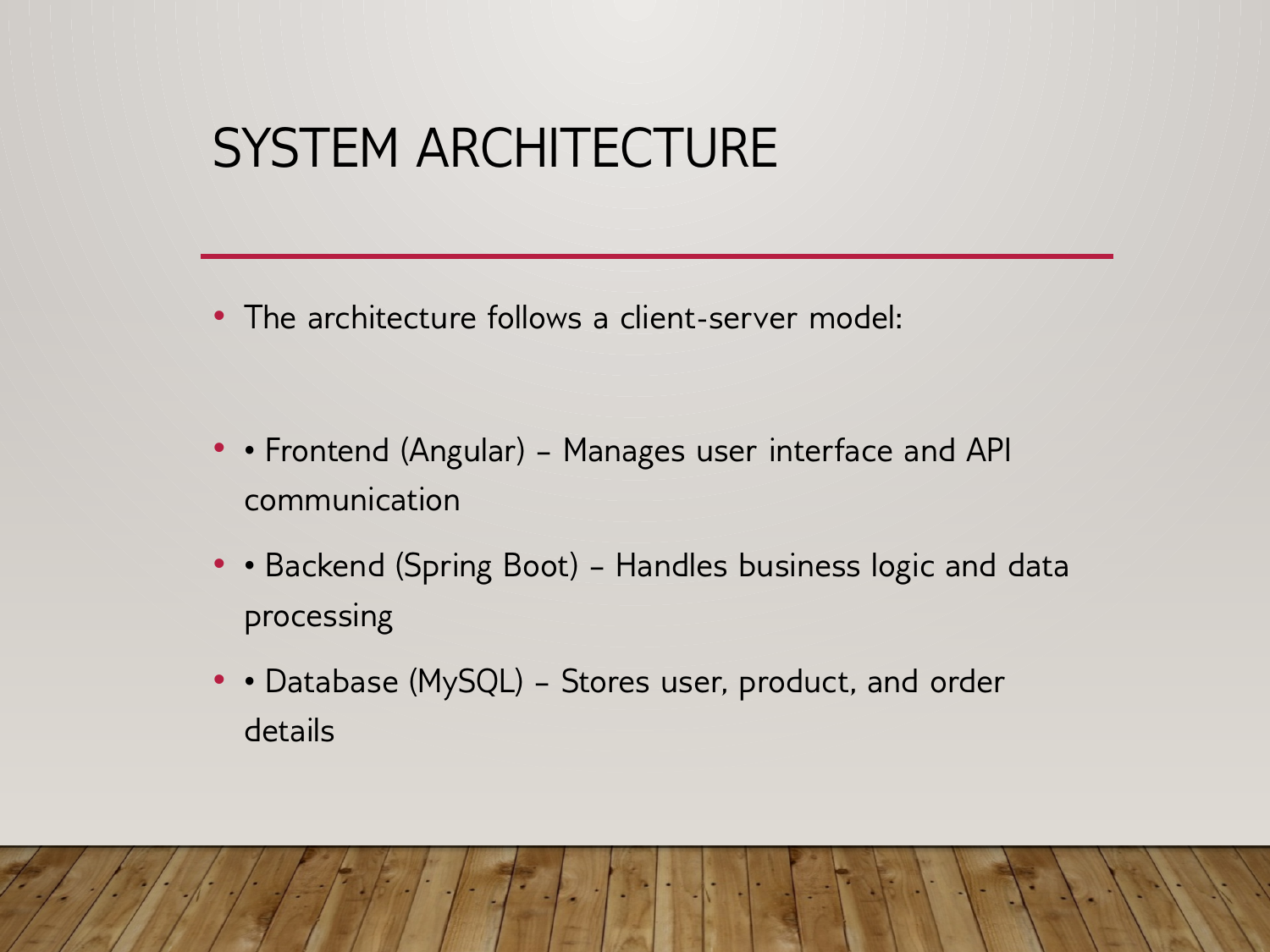

# System Architecture
The architecture follows a client-server model:

• Frontend (Angular) – Manages user interface and API communication
• Backend (Spring Boot) – Handles business logic and data processing
• Database (MySQL) – Stores user, product, and order details